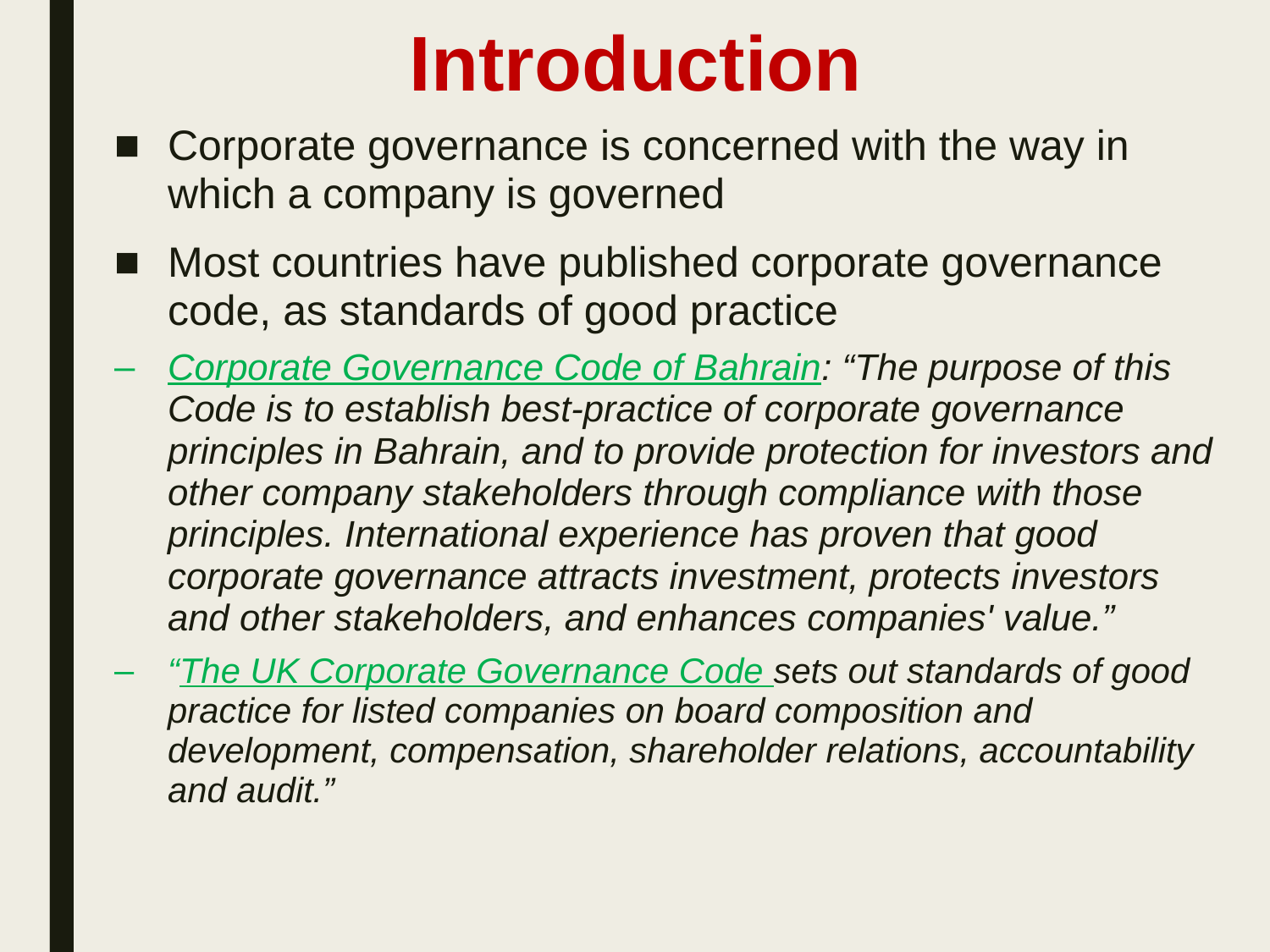

# Introduction
Corporate governance is concerned with the way in which a company is governed
Most countries have published corporate governance code, as standards of good practice
Corporate Governance Code of Bahrain: “The purpose of this Code is to establish best-practice of corporate governance principles in Bahrain, and to provide protection for investors and other company stakeholders through compliance with those principles. International experience has proven that good corporate governance attracts investment, protects investors and other stakeholders, and enhances companies' value.”
“The UK Corporate Governance Code sets out standards of good practice for listed companies on board composition and development, compensation, shareholder relations, accountability and audit.”